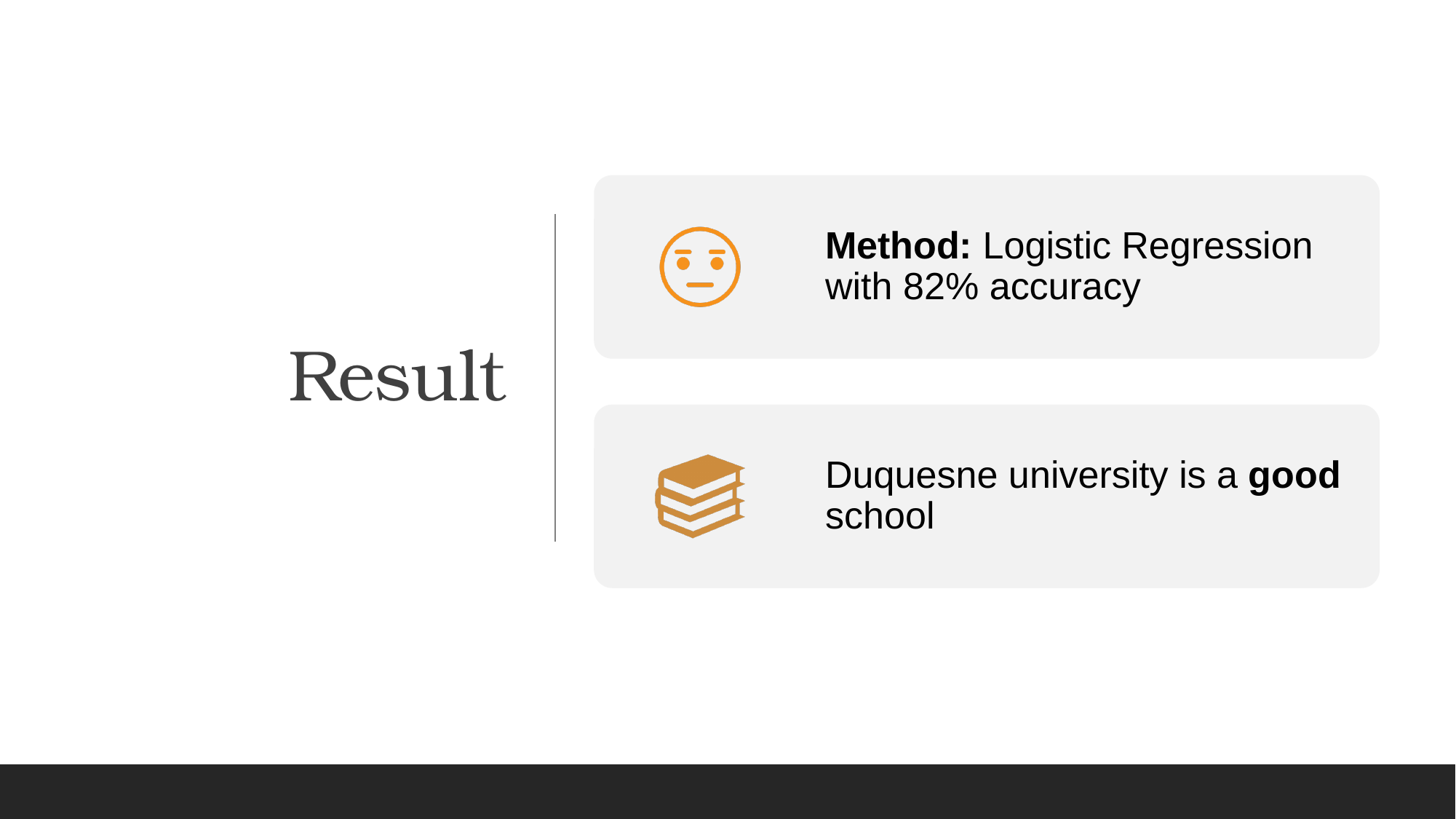

# Result
Method: Logistic Regression with 82% accuracy
Duquesne university is a good school